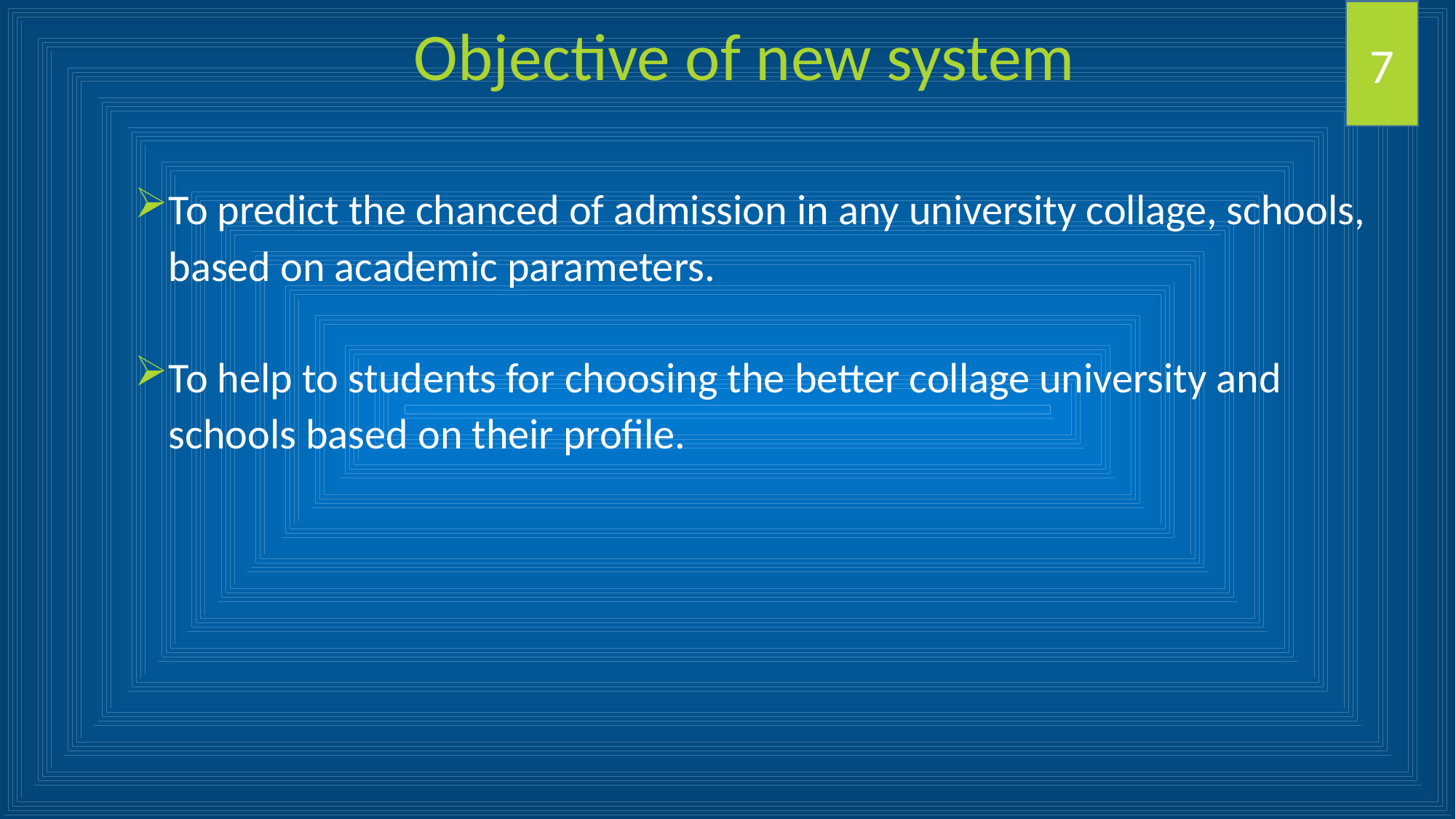

7
Objective of new system

To predict the chanced of admission in any university collage, schools, based on academic parameters.

To help to students for choosing the better collage university and schools based on their profile.